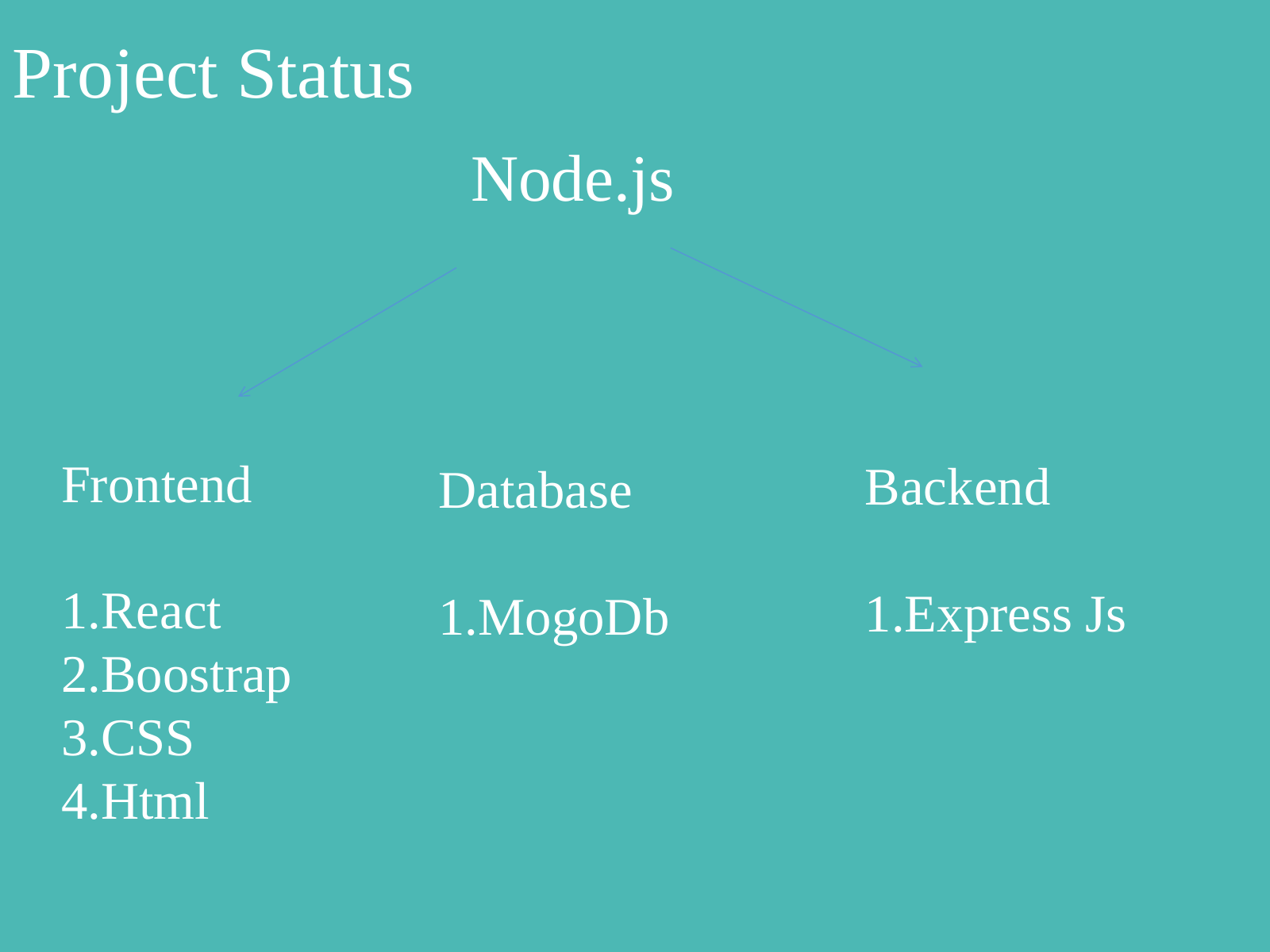

Project Status
Node.js
Frontend

1.React
2.Boostrap
3.CSS
4.Html
Backend

1.Express Js
Database

1.MogoDb